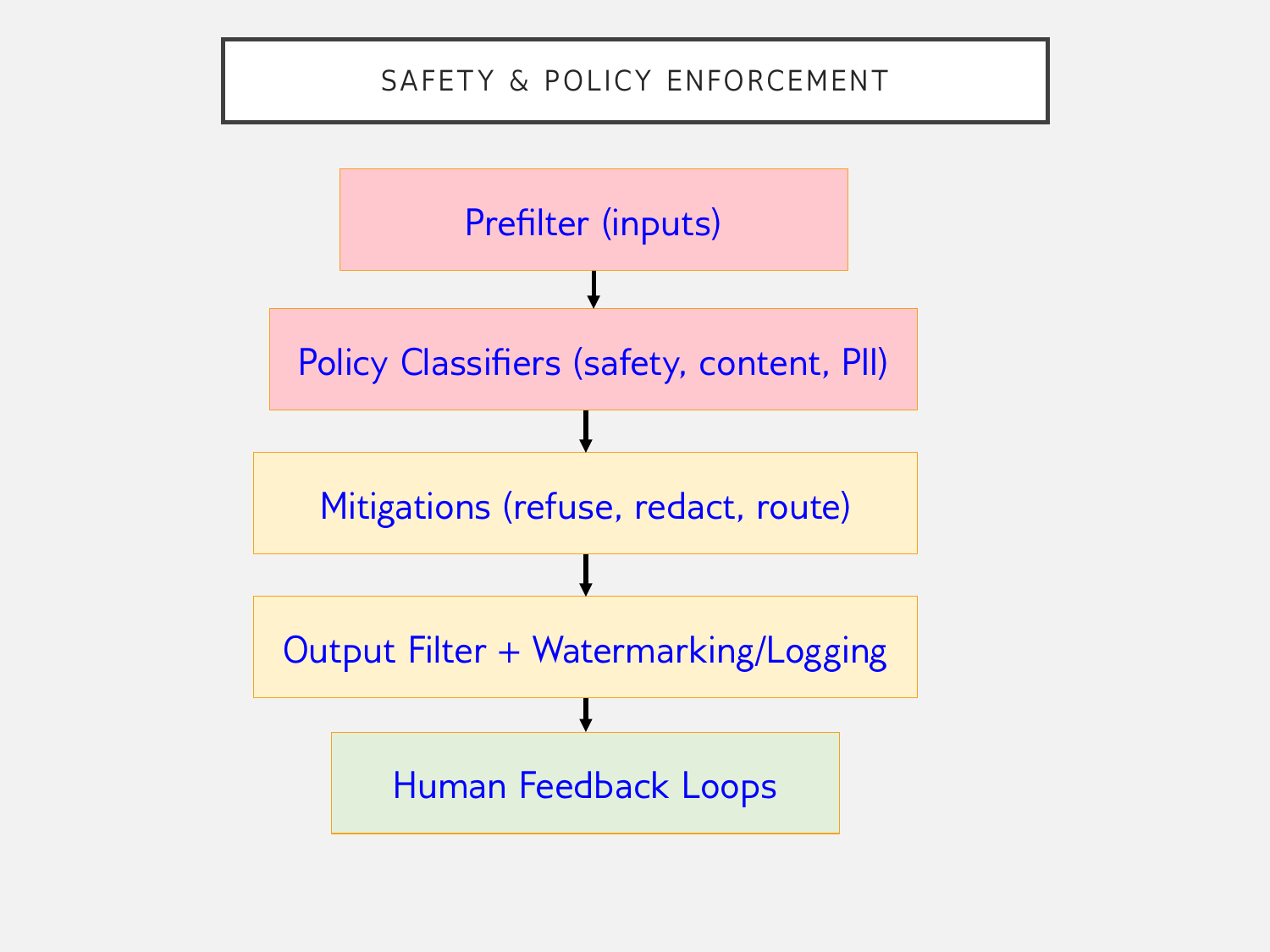

# Safety & Policy Enforcement
Prefilter (inputs)
Policy Classifiers (safety, content, PII)
Mitigations (refuse, redact, route)
Output Filter + Watermarking/Logging
Human Feedback Loops